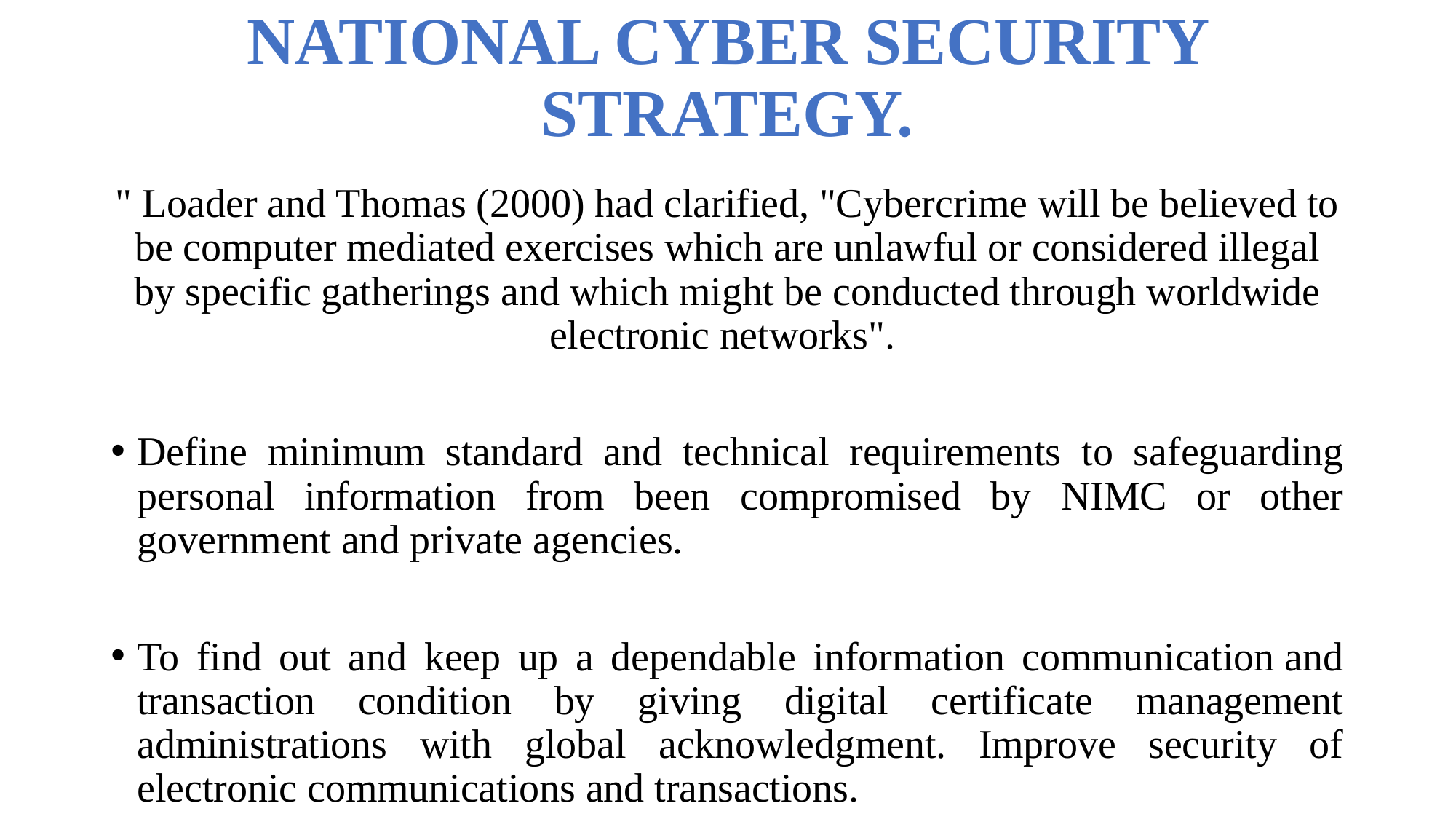

# NATIONAL CYBER SECURITY STRATEGY.
" Loader and Thomas (2000) had clarified, "Cybercrime will be believed to be computer mediated exercises which are unlawful or considered illegal by specific gatherings and which might be conducted through worldwide electronic networks".

Define minimum standard and technical requirements to safeguarding personal information from been compromised by NIMC or other government and private agencies.

To find out and keep up a dependable information communication and transaction condition by giving digital certificate management administrations with global acknowledgment. Improve security of electronic communications and transactions.